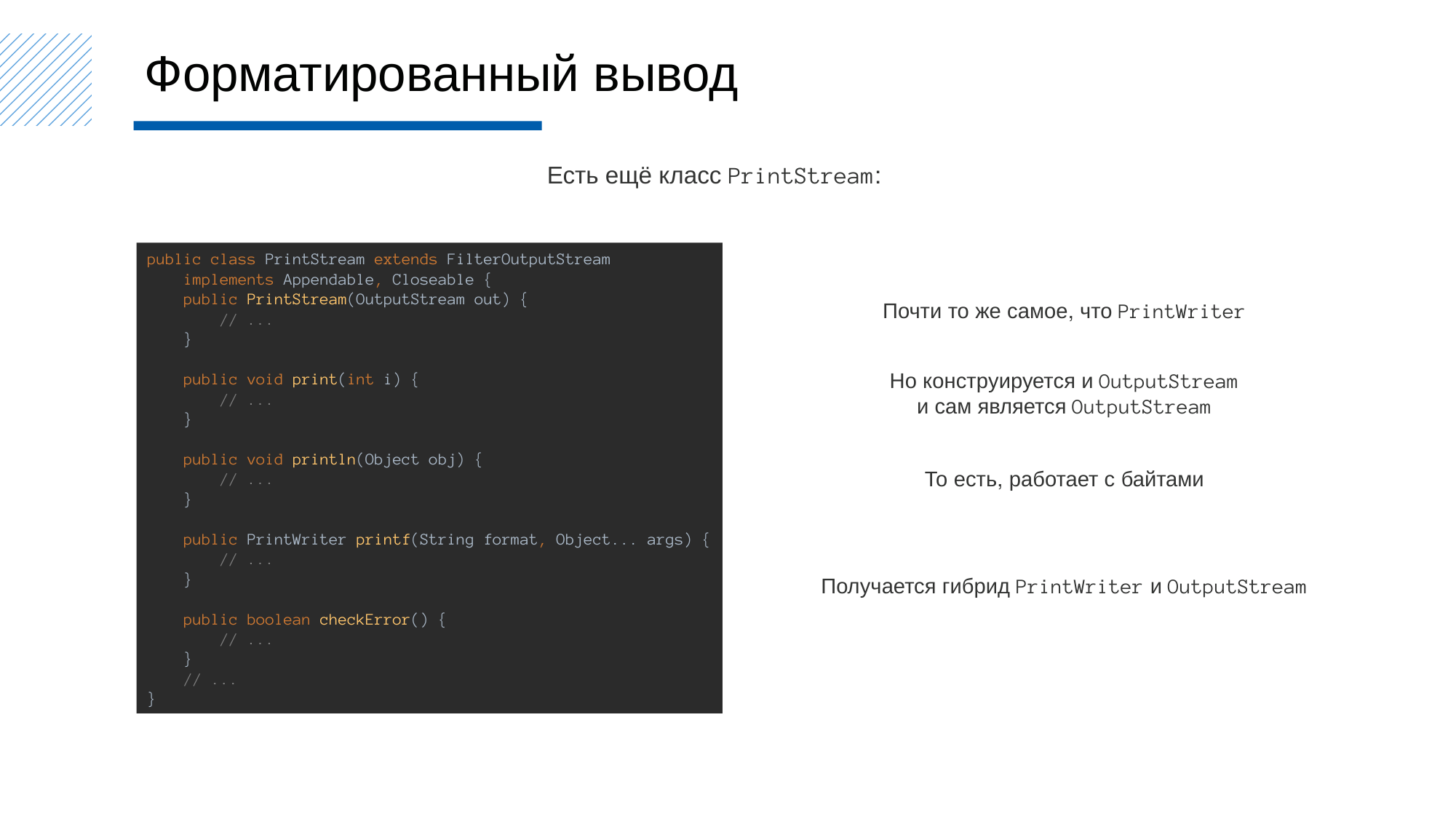

Форматированный вывод
Есть ещё класс PrintStream:
public class PrintStream extends FilterOutputStream
    implements Appendable, Closeable {
    public PrintStream(OutputStream out) {
        // ...
    }
    public void print(int i) {
        // ...
    }
    public void println(Object obj) {
        // ...
    }
    public PrintWriter printf(String format, Object... args) {
        // ...
    }
    public boolean checkError() {
        // ...
    }
    // ...
}
Почти то же самое, что PrintWriter
Но конструируется и OutputStream
и сам является OutputStream
То есть, работает с байтами
Получается гибрид PrintWriter и OutputStream